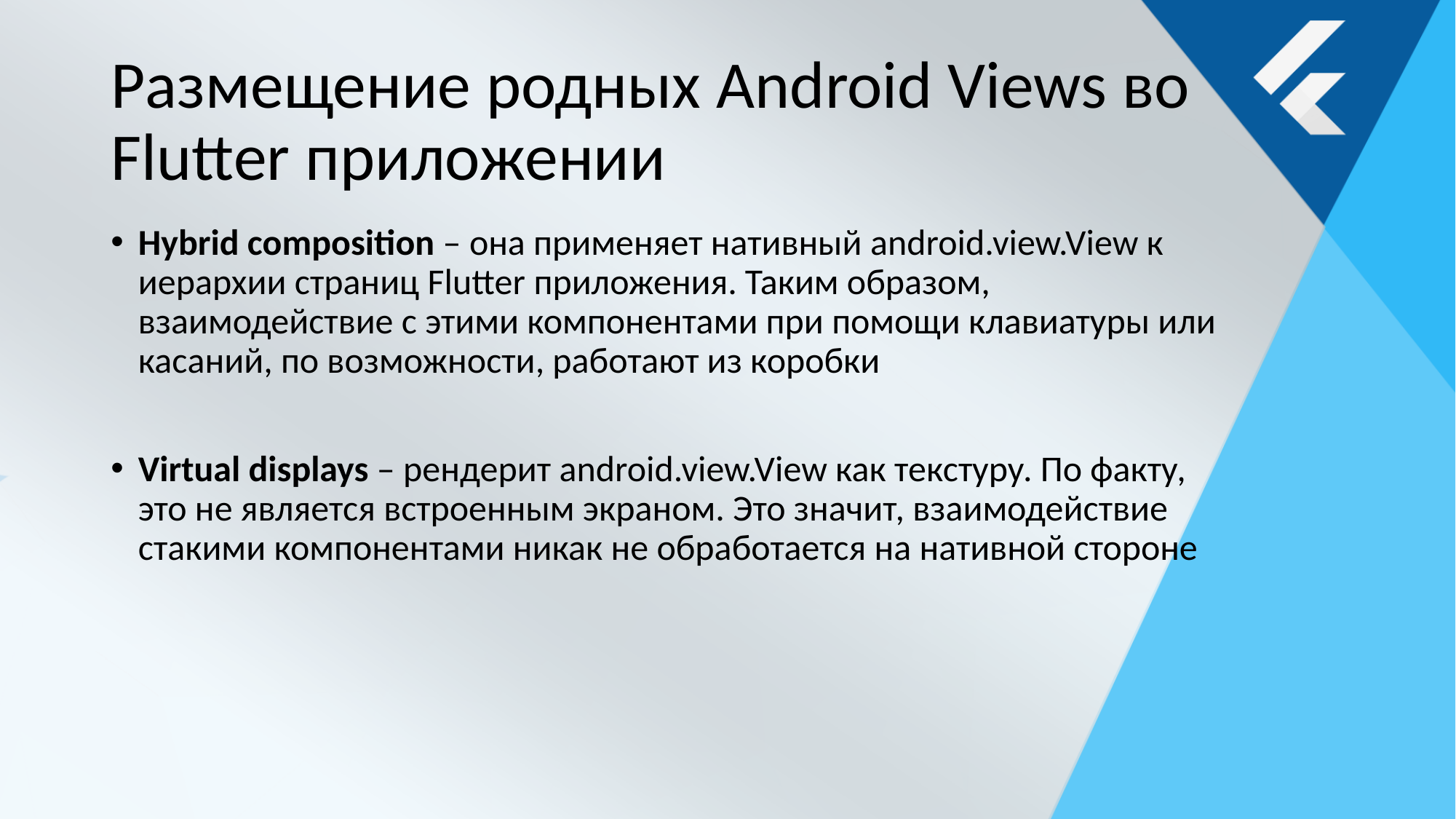

# Размещение родных Android Views во Flutter приложении
Hybrid composition – она применяет нативный android.view.View к иерархии страниц Flutter приложения. Таким образом, взаимодействие с этими компонентами при помощи клавиатуры или касаний, по возможности, работают из коробки

Virtual displays – рендерит android.view.View как текстуру. По факту, это не является встроенным экраном. Это значит, взаимодействие стакими компонентами никак не обработается на нативной стороне